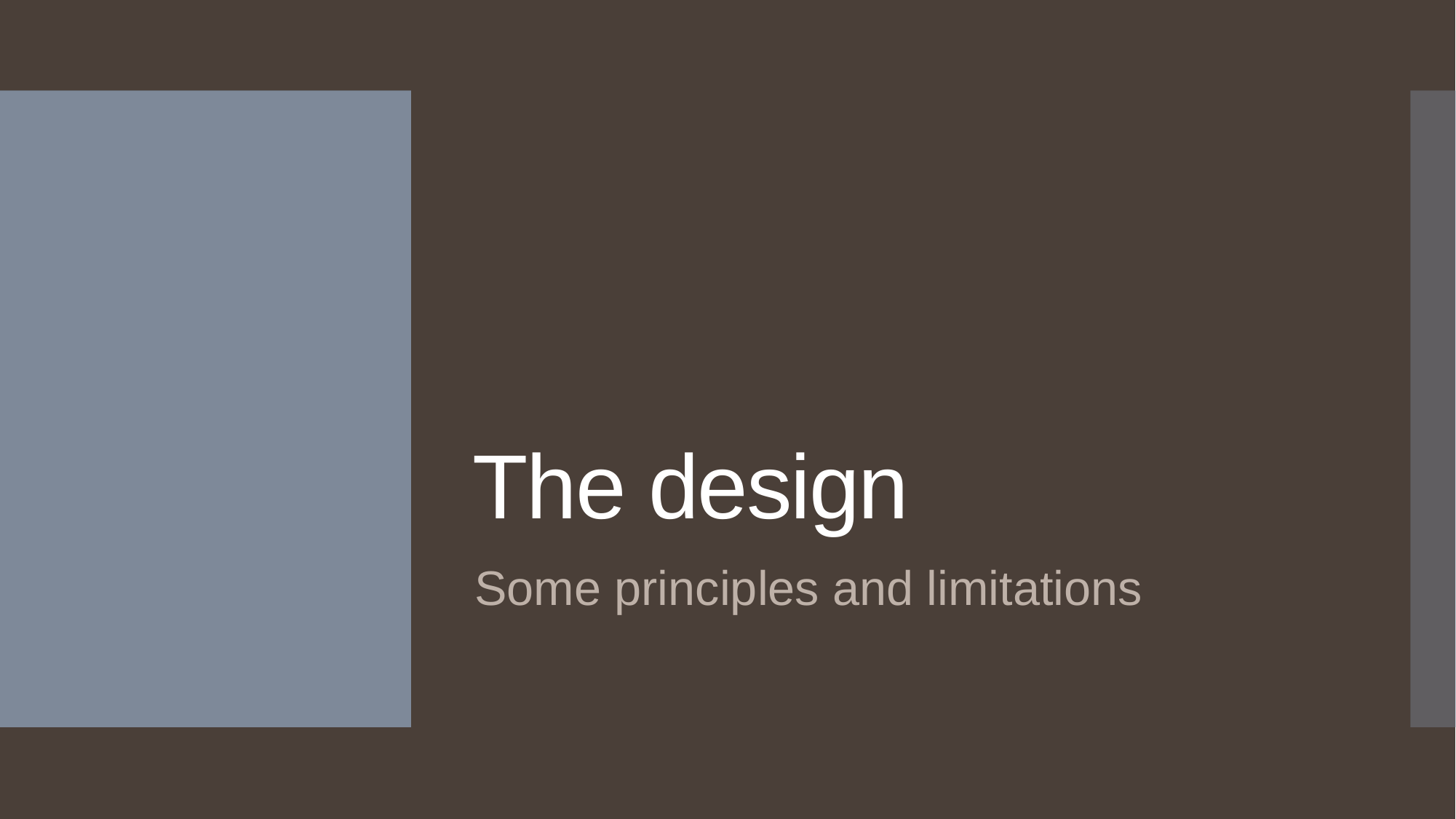

# The design
Some principles and limitations